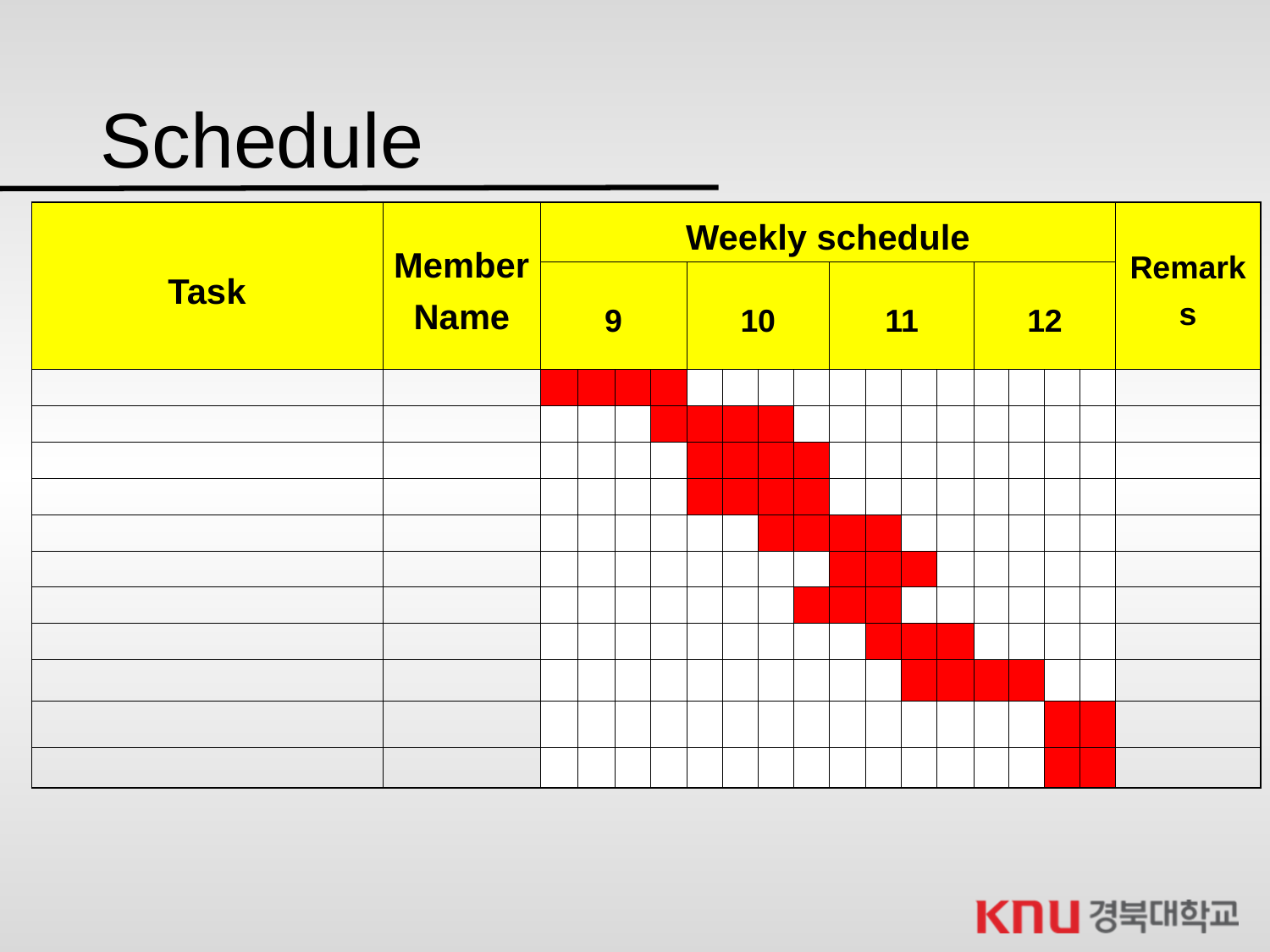

# Schedule
| Task | Member Name | Weekly schedule |  |  |  |  |  |  |  |  |  |  |  |  |  |  |  | Remarks |
| --- | --- | --- | --- | --- | --- | --- | --- | --- | --- | --- | --- | --- | --- | --- | --- | --- | --- | --- |
|  |  | 9 |  |  |  | 10 |  |  |  | 11 |  |  |  | 12 |  |  |  |  |
|  |  |  |  |  |  |  |  |  |  |  |  |  |  |  |  |  |  |  |
|  |  |  |  |  |  |  |  |  |  |  |  |  |  |  |  |  |  |  |
|  |  |  |  |  |  |  |  |  |  |  |  |  |  |  |  |  |  |  |
|  |  |  |  |  |  |  |  |  |  |  |  |  |  |  |  |  |  |  |
|  |  |  |  |  |  |  |  |  |  |  |  |  |  |  |  |  |  |  |
|  |  |  |  |  |  |  |  |  |  |  |  |  |  |  |  |  |  |  |
|  |  |  |  |  |  |  |  |  |  |  |  |  |  |  |  |  |  |  |
|  |  |  |  |  |  |  |  |  |  |  |  |  |  |  |  |  |  |  |
|  |  |  |  |  |  |  |  |  |  |  |  |  |  |  |  |  |  |  |
|  |  |  |  |  |  |  |  |  |  |  |  |  |  |  |  |  |  |  |
|  |  |  |  |  |  |  |  |  |  |  |  |  |  |  |  |  |  |  |